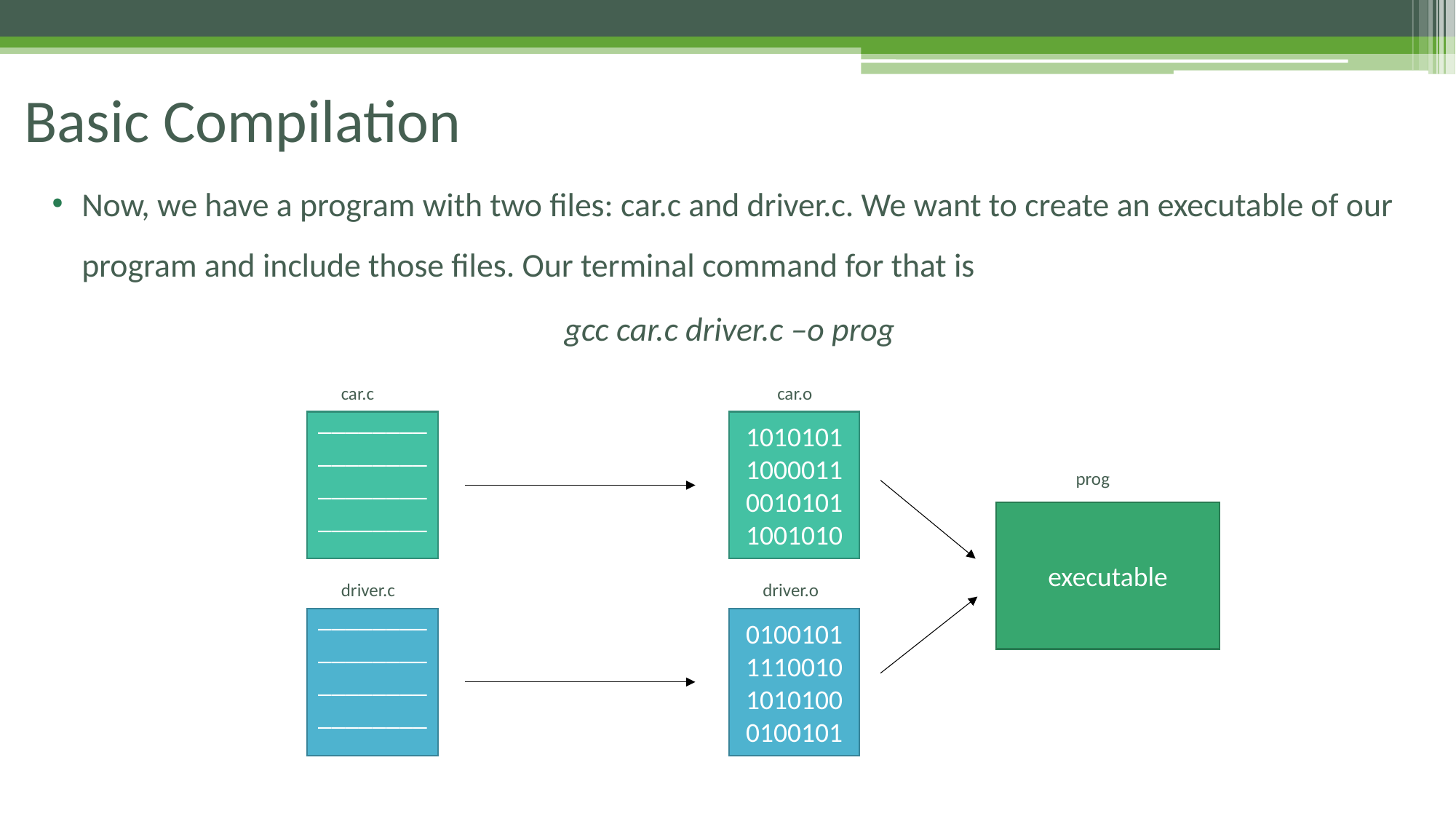

Basic Compilation
Now, we have a program with two files: car.c and driver.c. We want to create an executable of our program and include those files. Our terminal command for that is
gcc car.c driver.c –o prog
car.c
car.o
1010101100001100101011001010
___________________________________
prog
executable
driver.c
driver.o
0100101111001010101000100101
___________________________________